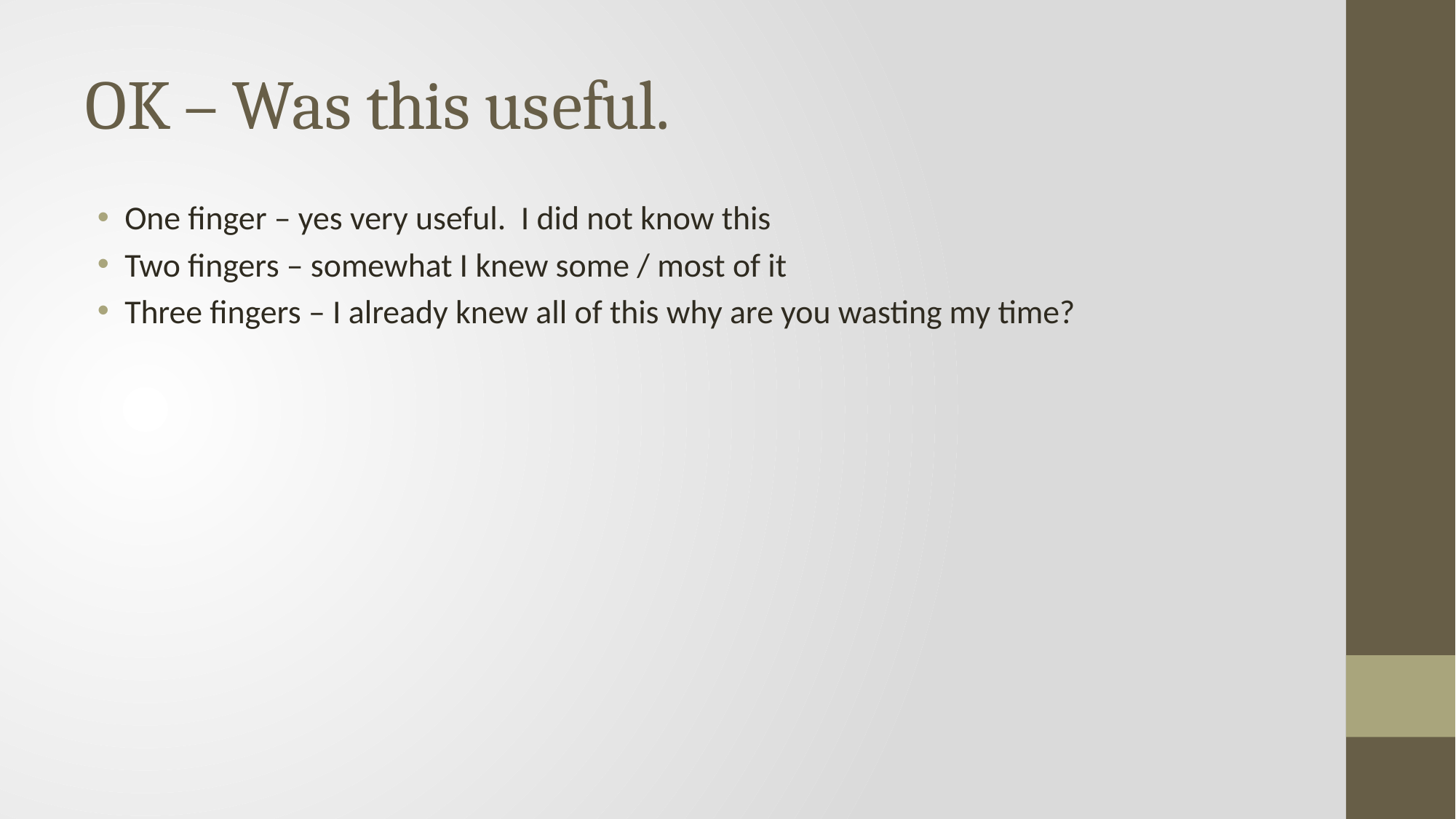

# OK – Was this useful.
One finger – yes very useful.  I did not know this
Two fingers – somewhat I knew some / most of it
Three fingers – I already knew all of this why are you wasting my time?